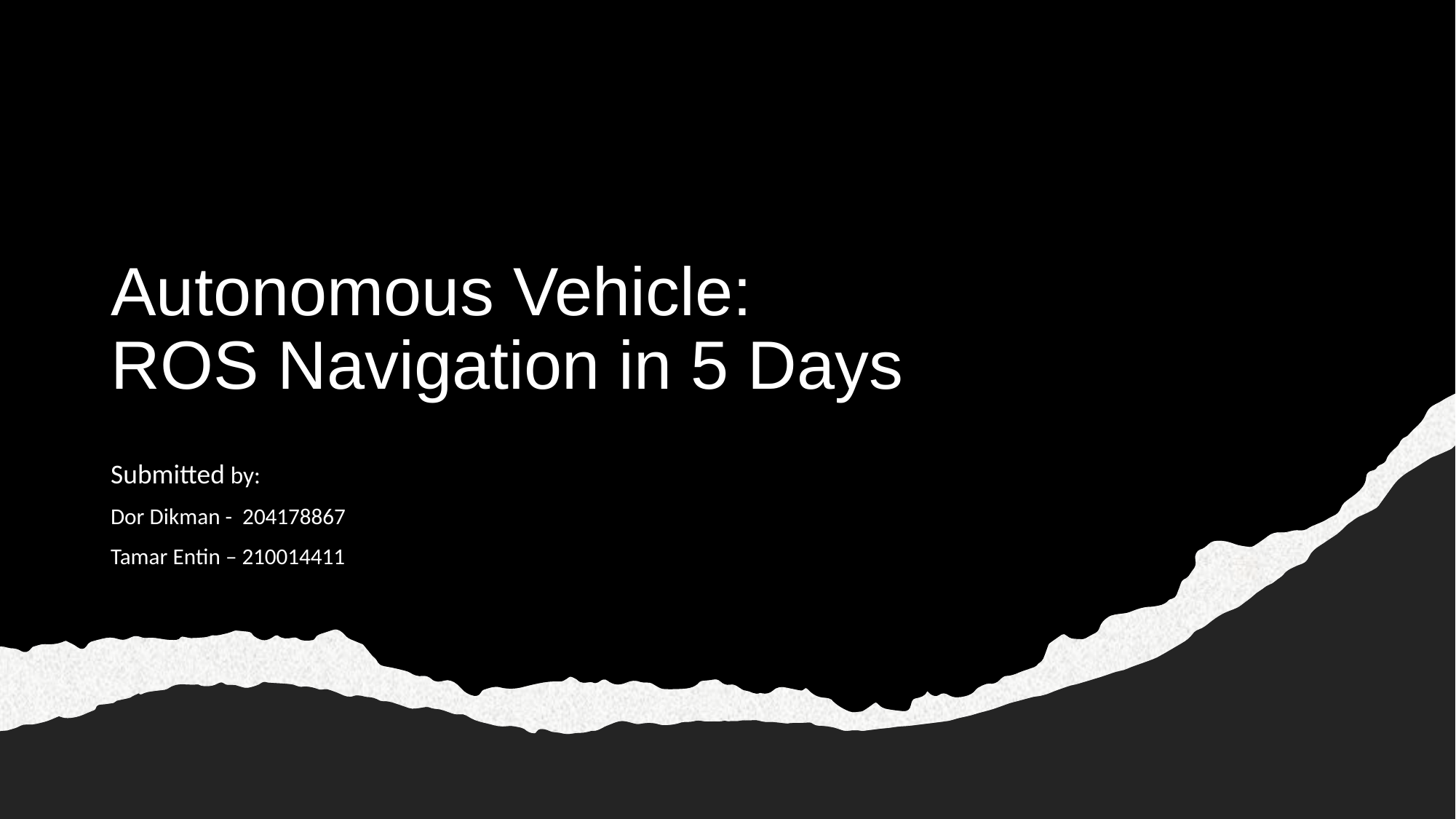

# Autonomous Vehicle: ROS Navigation in 5 Days

Submitted by:
Dor Dikman -  204178867
Tamar Entin – 210014411